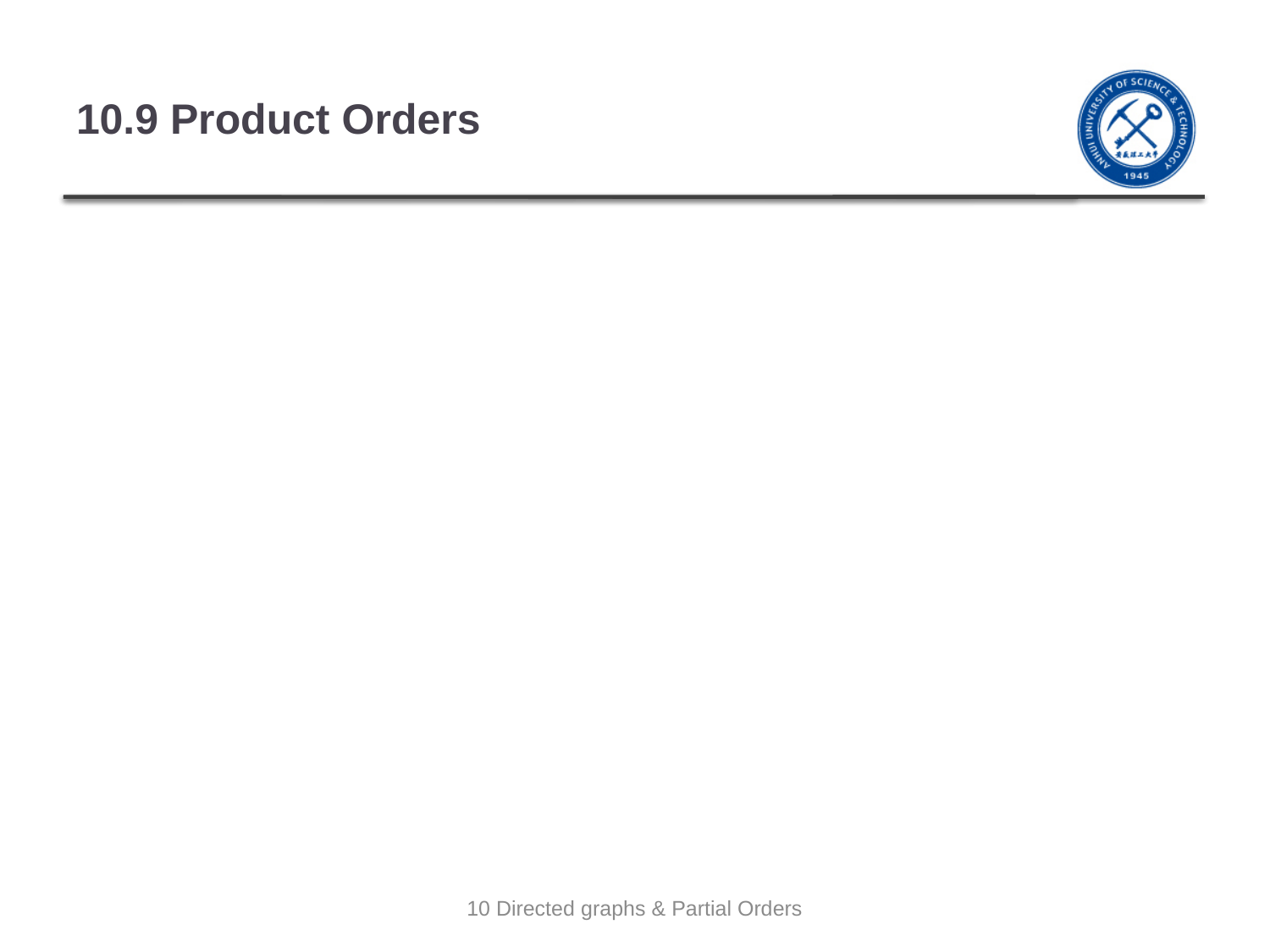

# 10.9 Product Orders
10 Directed graphs & Partial Orders